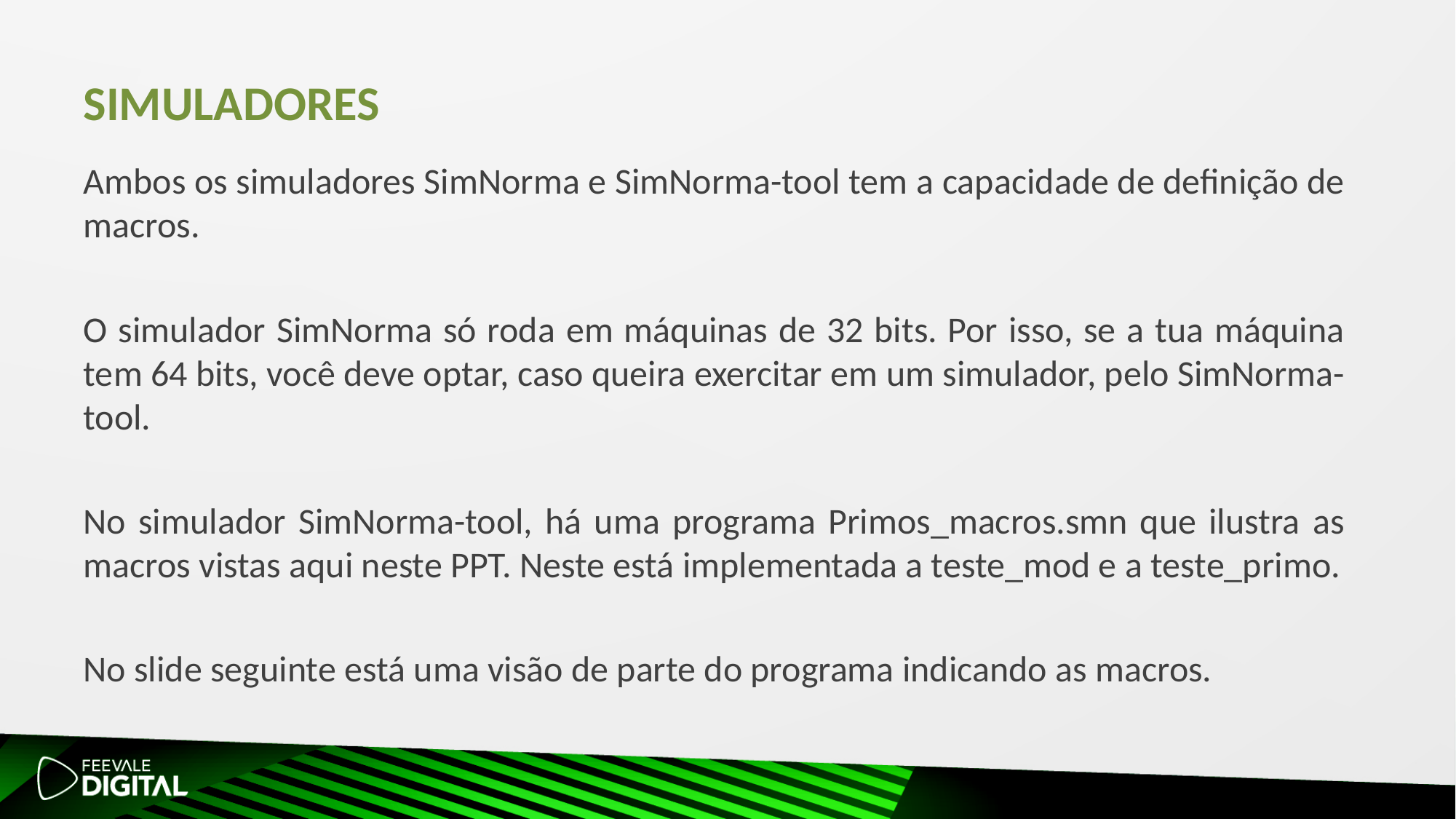

Simuladores
Ambos os simuladores SimNorma e SimNorma-tool tem a capacidade de definição de macros.

O simulador SimNorma só roda em máquinas de 32 bits. Por isso, se a tua máquina tem 64 bits, você deve optar, caso queira exercitar em um simulador, pelo SimNorma-tool.

No simulador SimNorma-tool, há uma programa Primos_macros.smn que ilustra as macros vistas aqui neste PPT. Neste está implementada a teste_mod e a teste_primo.

No slide seguinte está uma visão de parte do programa indicando as macros.